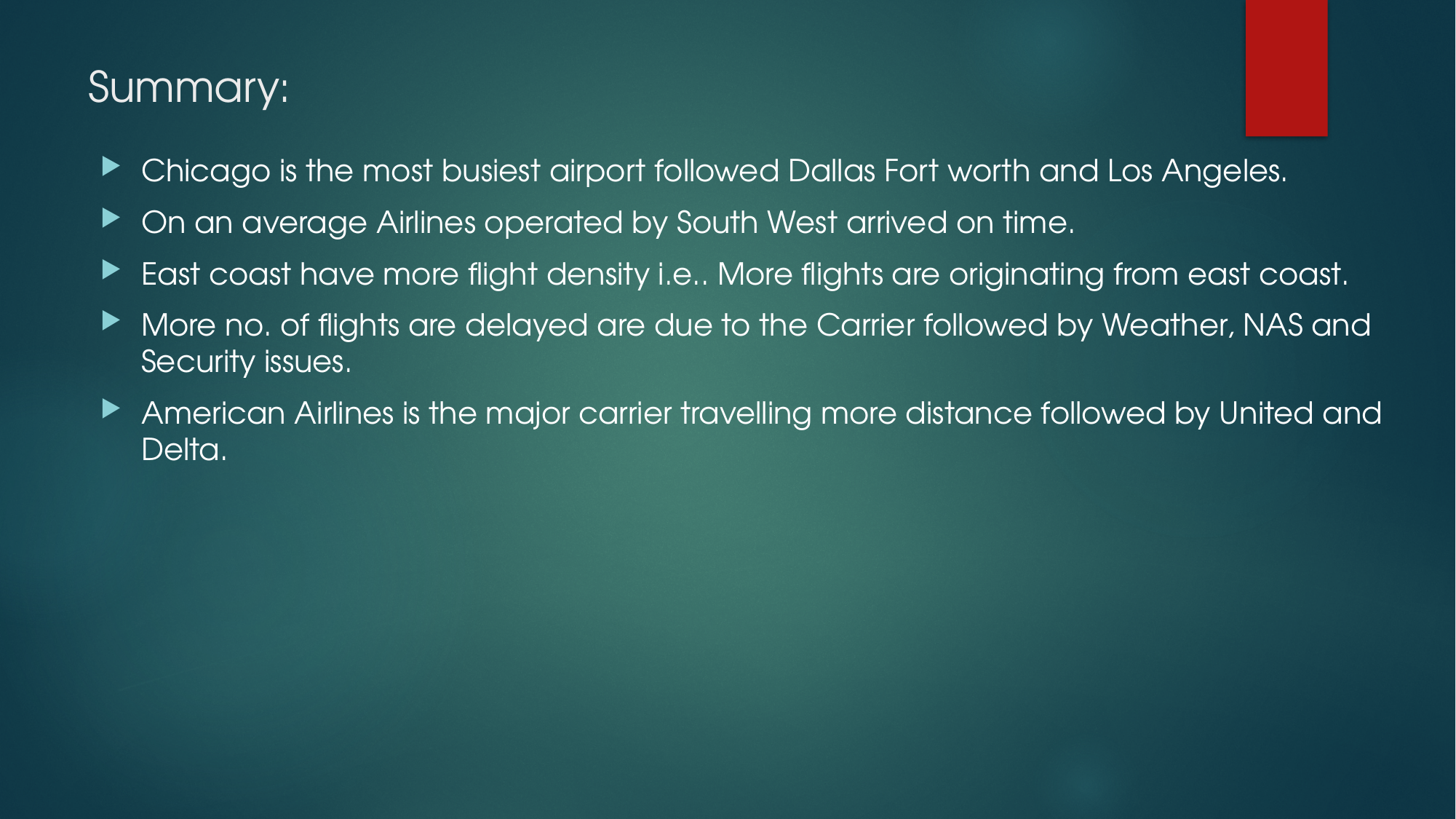

# Summary:
Chicago is the most busiest airport followed Dallas Fort worth and Los Angeles.
On an average Airlines operated by South West arrived on time.
East coast have more flight density i.e.. More flights are originating from east coast.
More no. of flights are delayed are due to the Carrier followed by Weather, NAS and Security issues.
American Airlines is the major carrier travelling more distance followed by United and Delta.